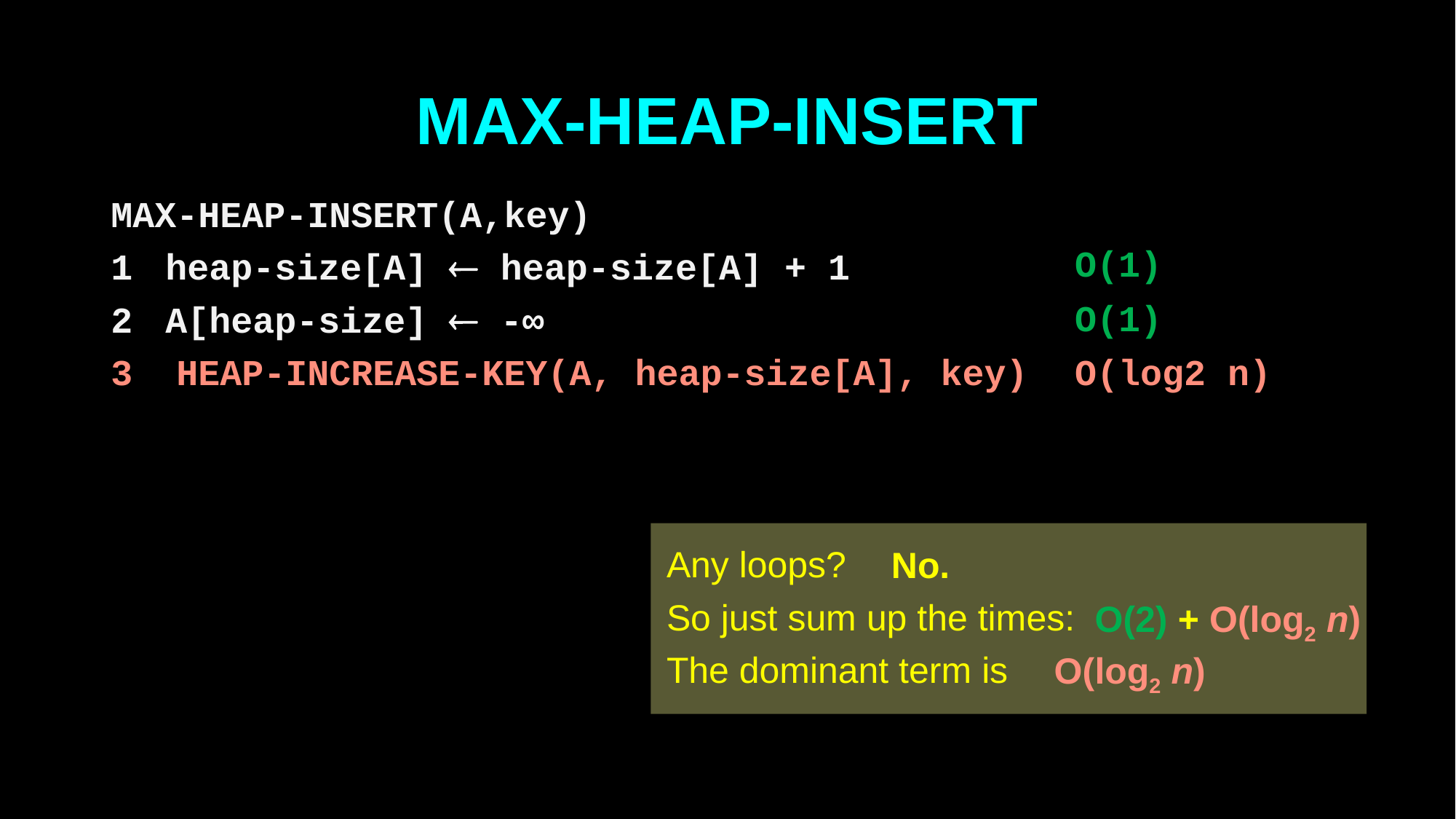

# MAX-HEAP-INSERT
MAX-HEAP-INSERT(A,key)
heap-size[A] ← heap-size[A] + 1
A[heap-size] ← -∞
3  HEAP-INCREASE-KEY(A, heap-size[A], key)
	O(1)
	O(1)
	O(log2 n)

Any loops?
So just sum up the times:
The dominant term is
No.
O(2) + O(log2 n)
O(log2 n)